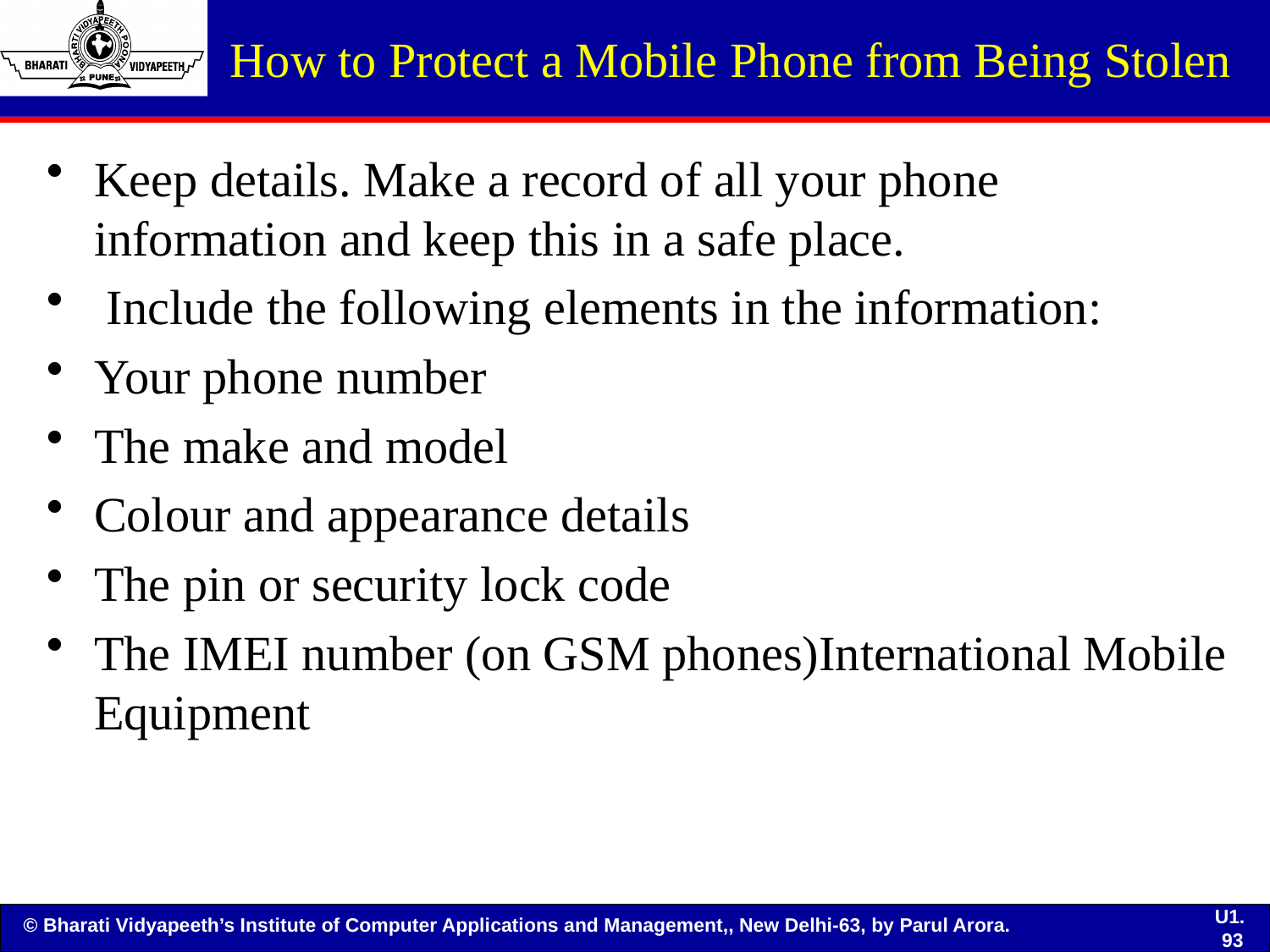

# How to Protect a Mobile Phone from Being Stolen
Keep details. Make a record of all your phone information and keep this in a safe place.
 Include the following elements in the information:
Your phone number
The make and model
Colour and appearance details
The pin or security lock code
The IMEI number (on GSM phones)International Mobile Equipment